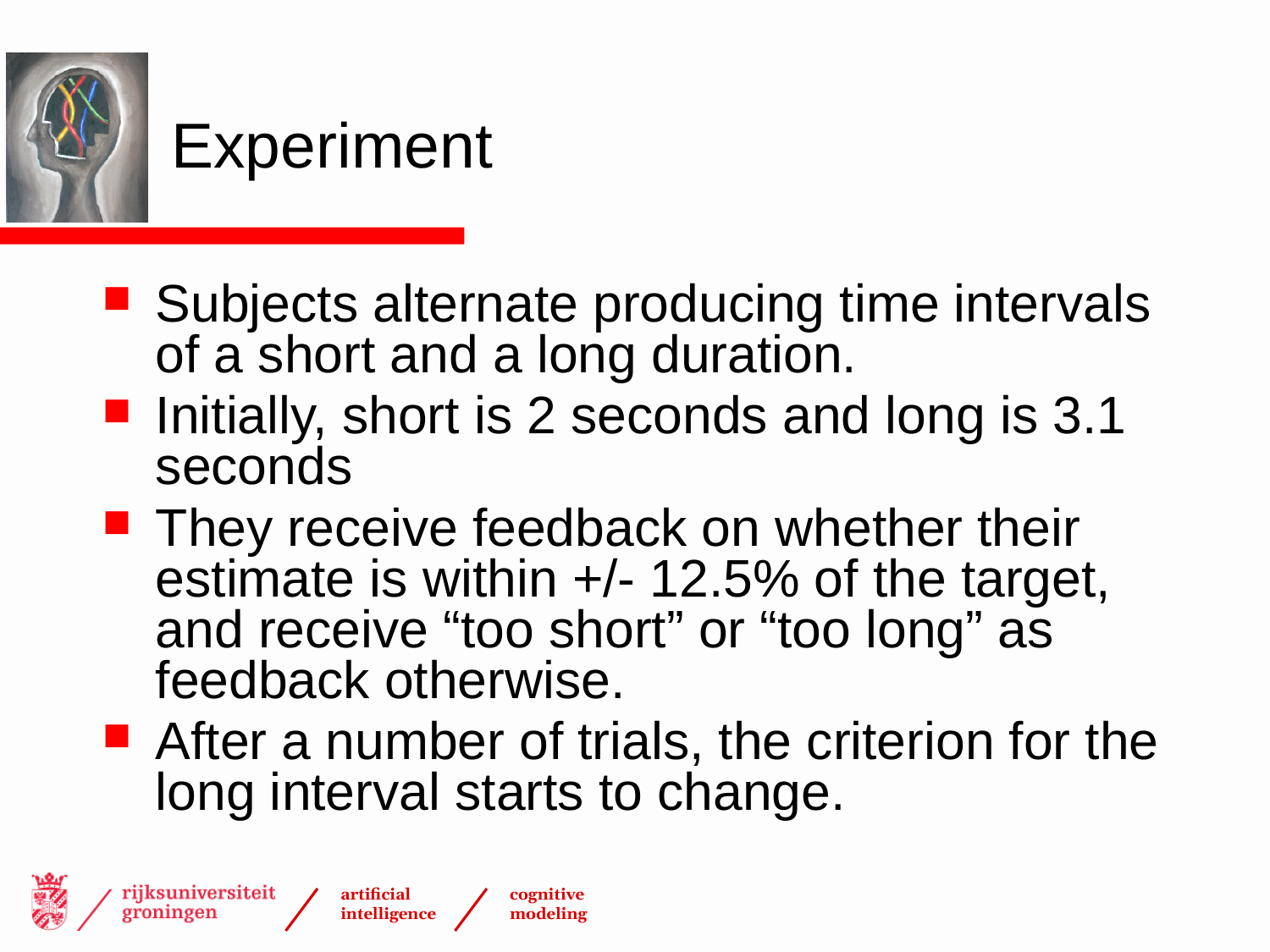

# Experiment
Subjects alternate producing time intervals of a short and a long duration.
Initially, short is 2 seconds and long is 3.1 seconds
They receive feedback on whether their estimate is within +/- 12.5% of the target, and receive “too short” or “too long” as feedback otherwise.
After a number of trials, the criterion for the long interval starts to change.